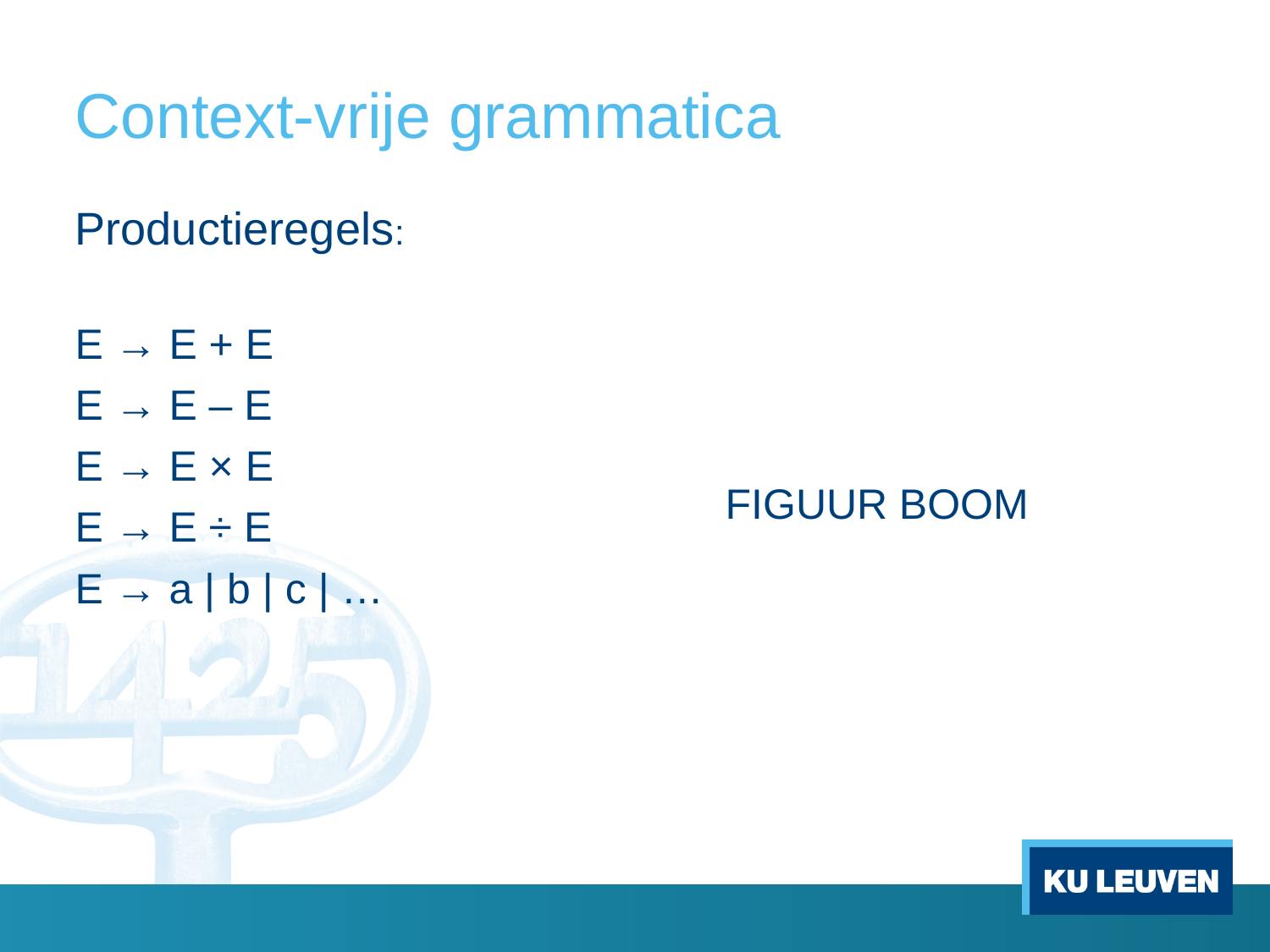

# Context-vrije grammatica
FIGUUR BOOM
Productieregels:

E → E + E
E → E – E
E → E × E
E → E ÷ E
E → a | b | c | …